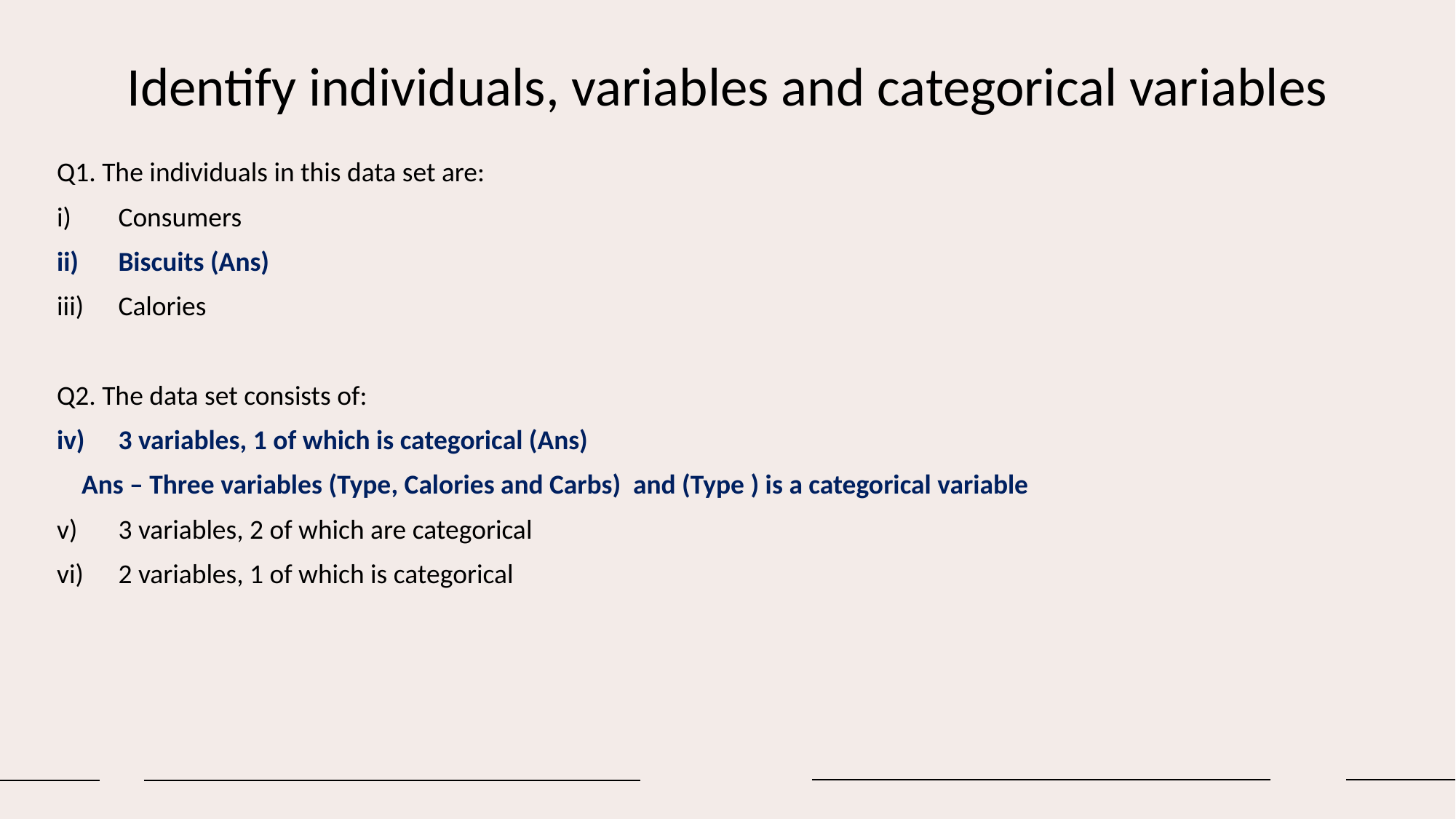

# Identify individuals, variables and categorical variables
Q1. The individuals in this data set are:
Consumers
Biscuits (Ans)
Calories

Q2. The data set consists of:
3 variables, 1 of which is categorical (Ans)
    Ans – Three variables (Type, Calories and Carbs)  and (Type ) is a categorical variable
3 variables, 2 of which are categorical
2 variables, 1 of which is categorical